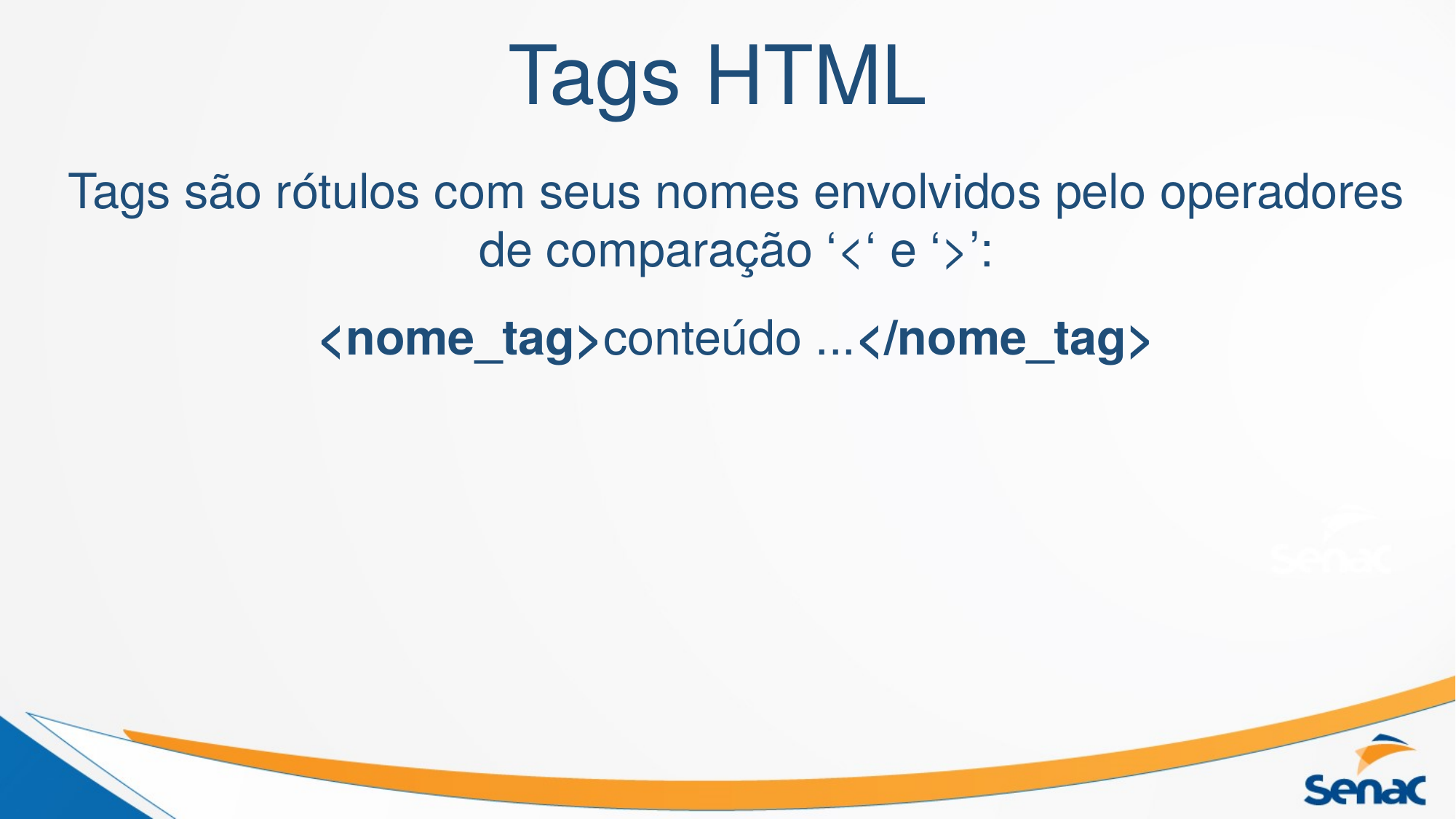

# Tags HTML
Tags são rótulos com seus nomes envolvidos pelo operadores de comparação ‘<‘ e ‘>’:
<nome_tag>conteúdo ...</nome_tag>